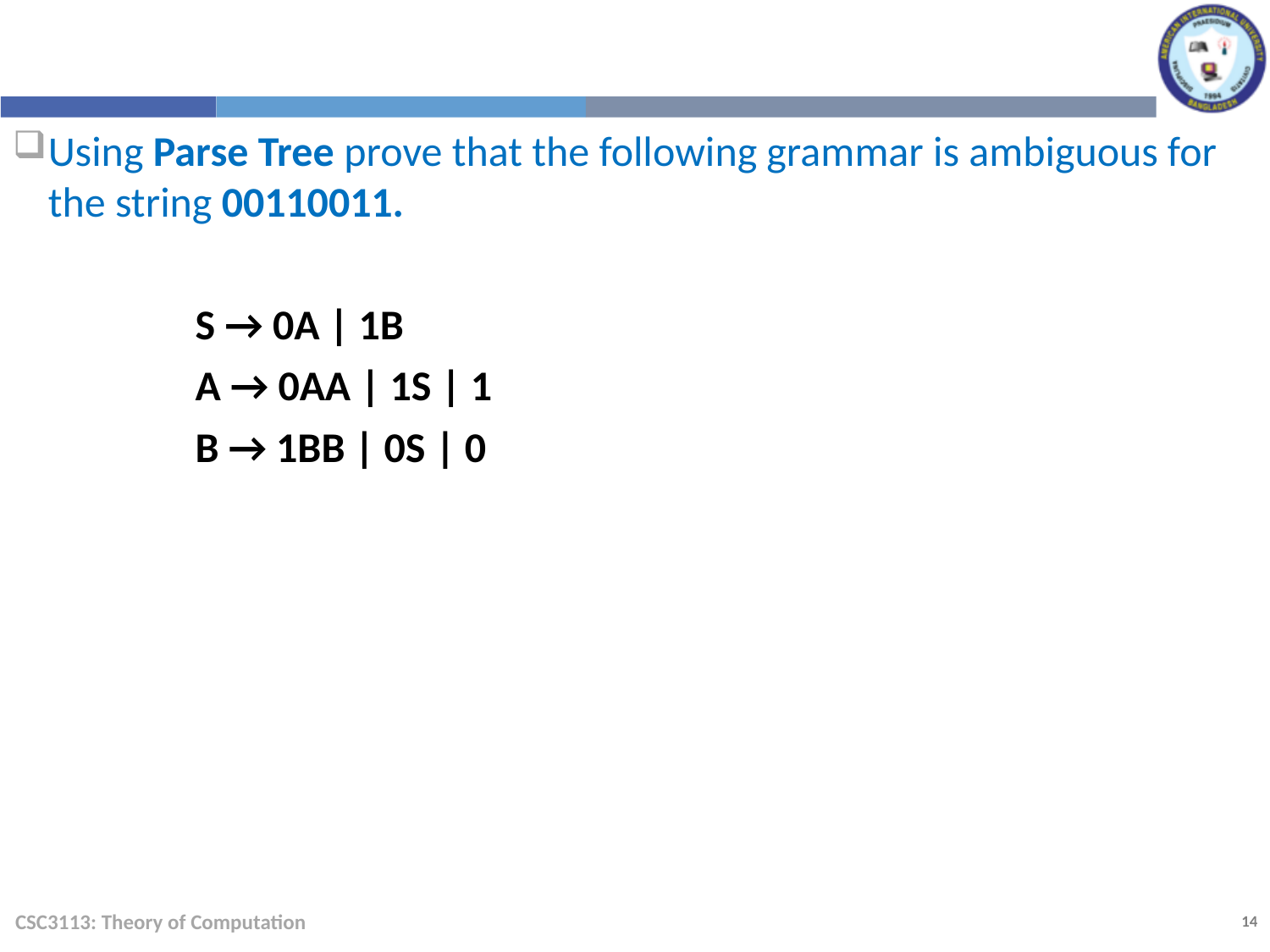

Using Parse Tree prove that the following grammar is ambiguous for the string 00110011.

S → 0A | 1B
A → 0AA | 1S | 1
B → 1BB | 0S | 0

CSC3113: Theory of Computation